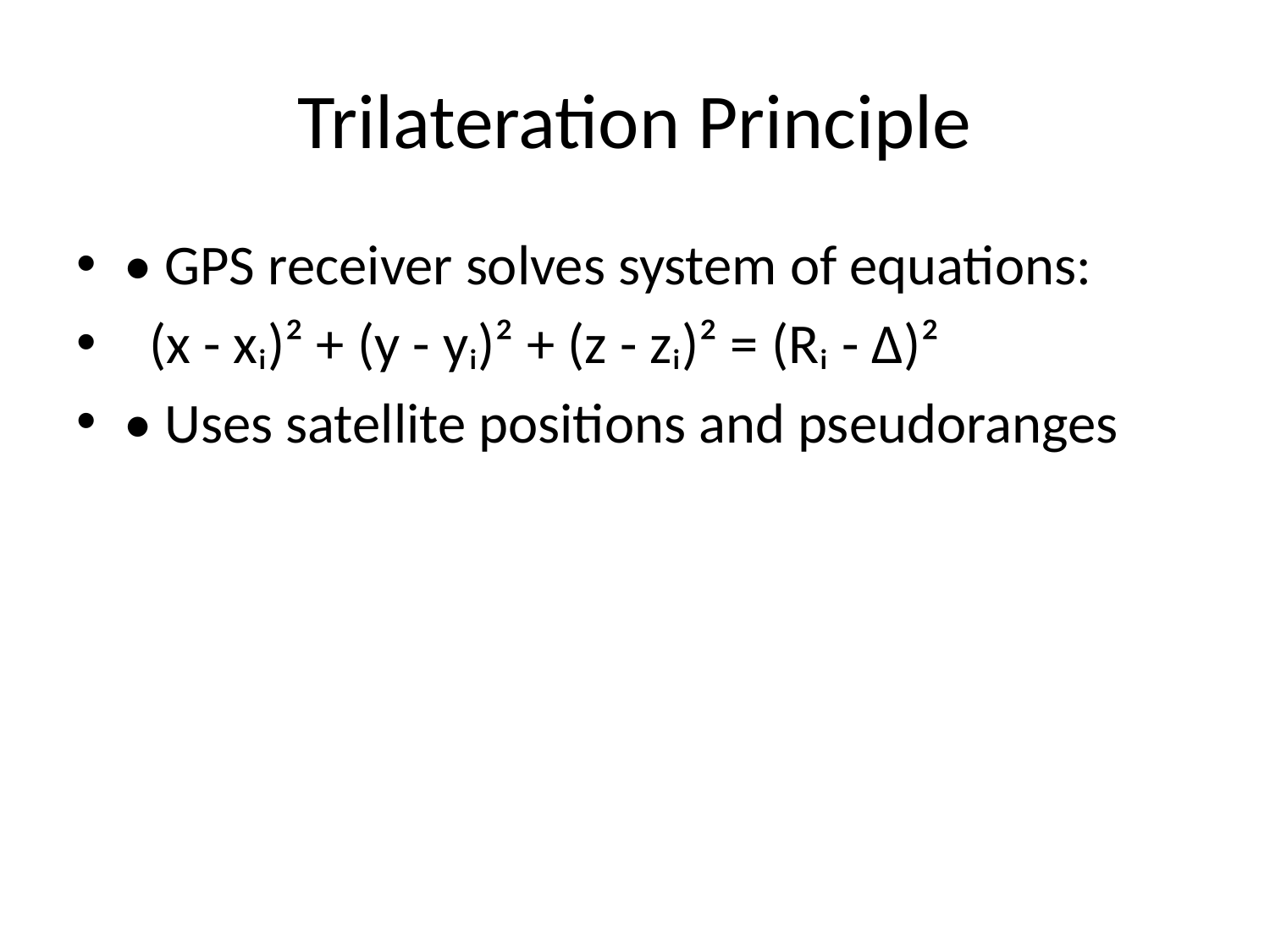

# Trilateration Principle
• GPS receiver solves system of equations:
  (x - xᵢ)² + (y - yᵢ)² + (z - zᵢ)² = (Rᵢ - Δ)²
• Uses satellite positions and pseudoranges